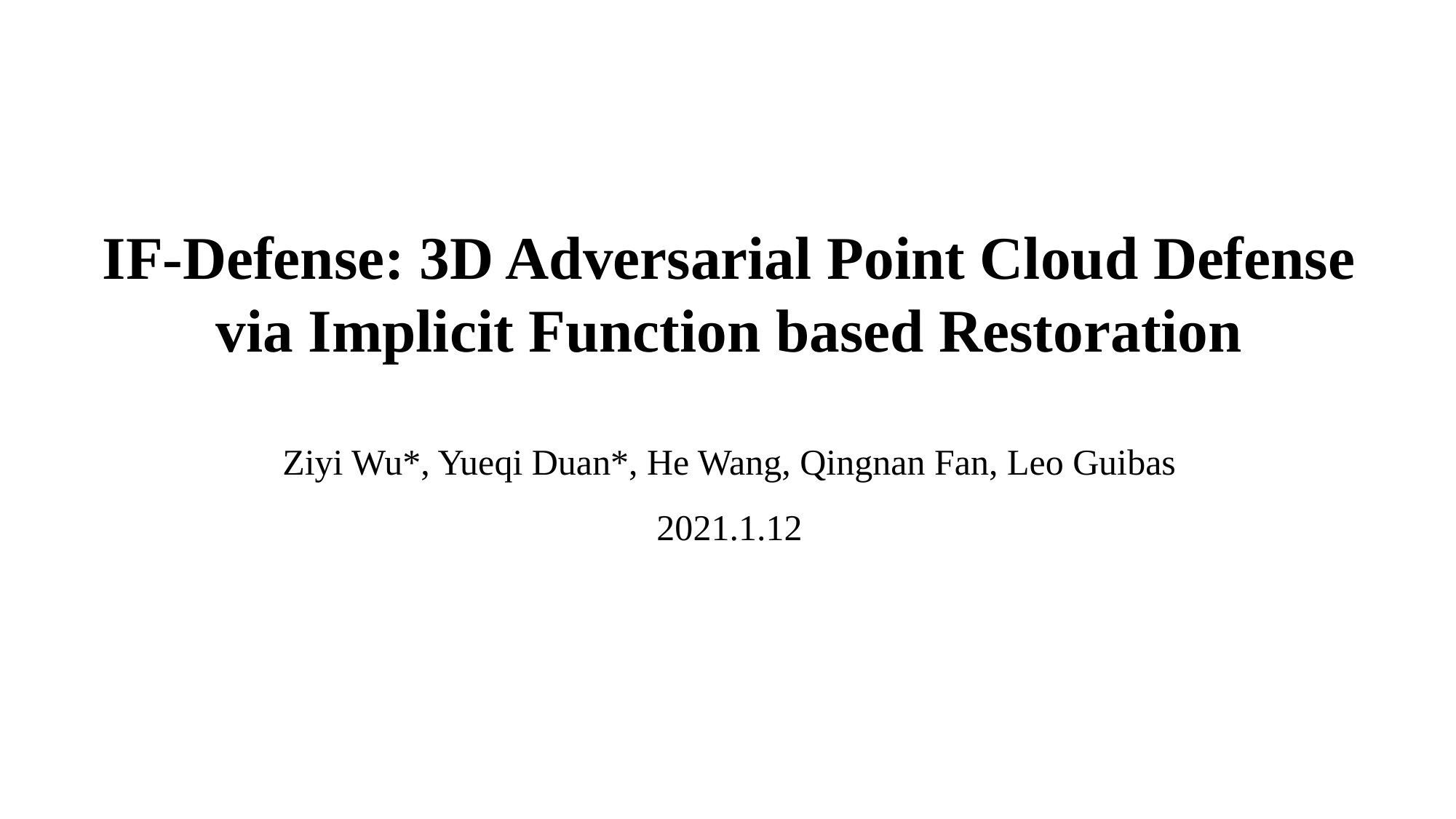

IF-Defense: 3D Adversarial Point Cloud Defense via Implicit Function based Restoration
Ziyi Wu*, Yueqi Duan*, He Wang, Qingnan Fan, Leo Guibas

2021.1.12